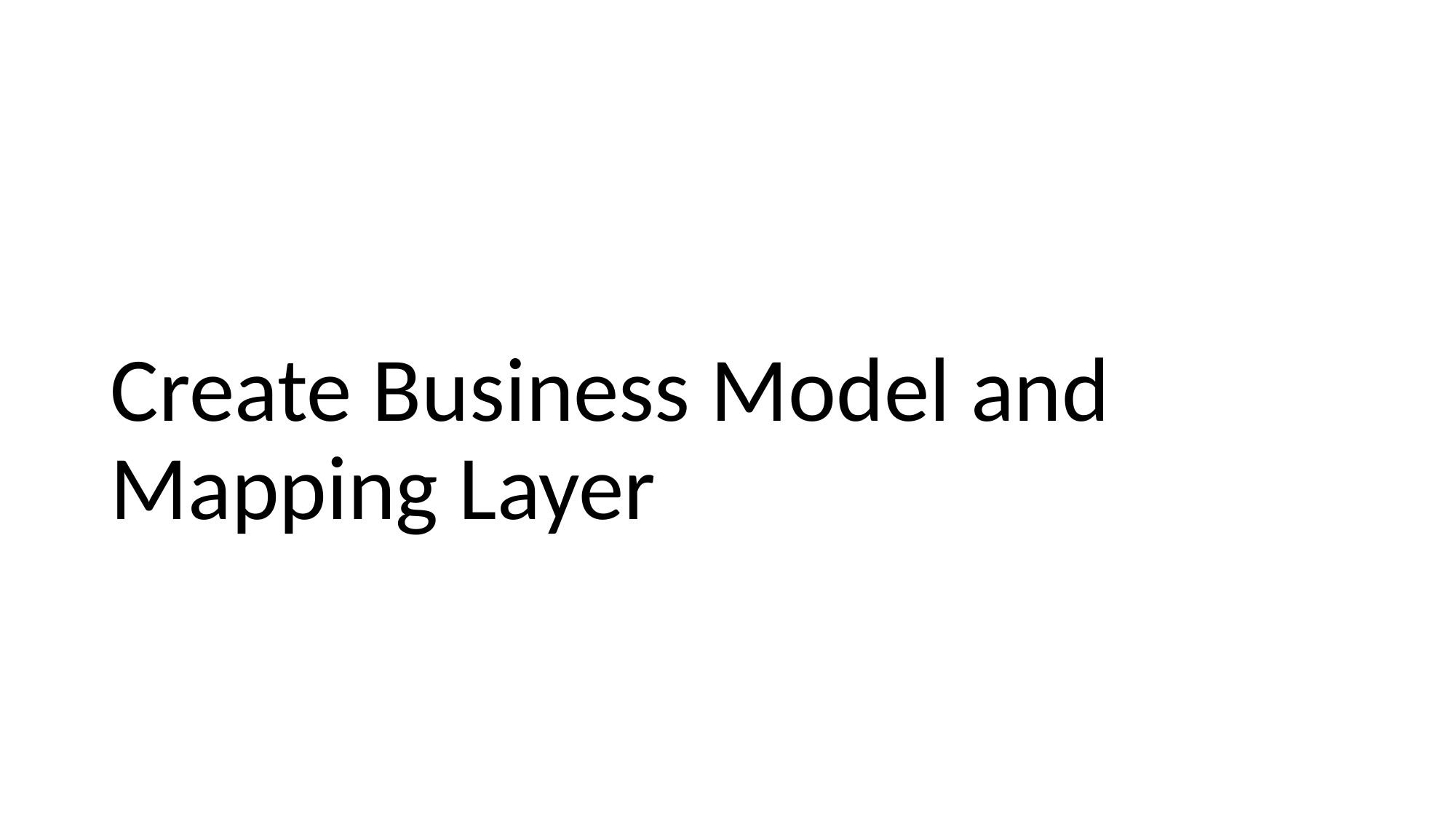

# Create Business Model and Mapping Layer